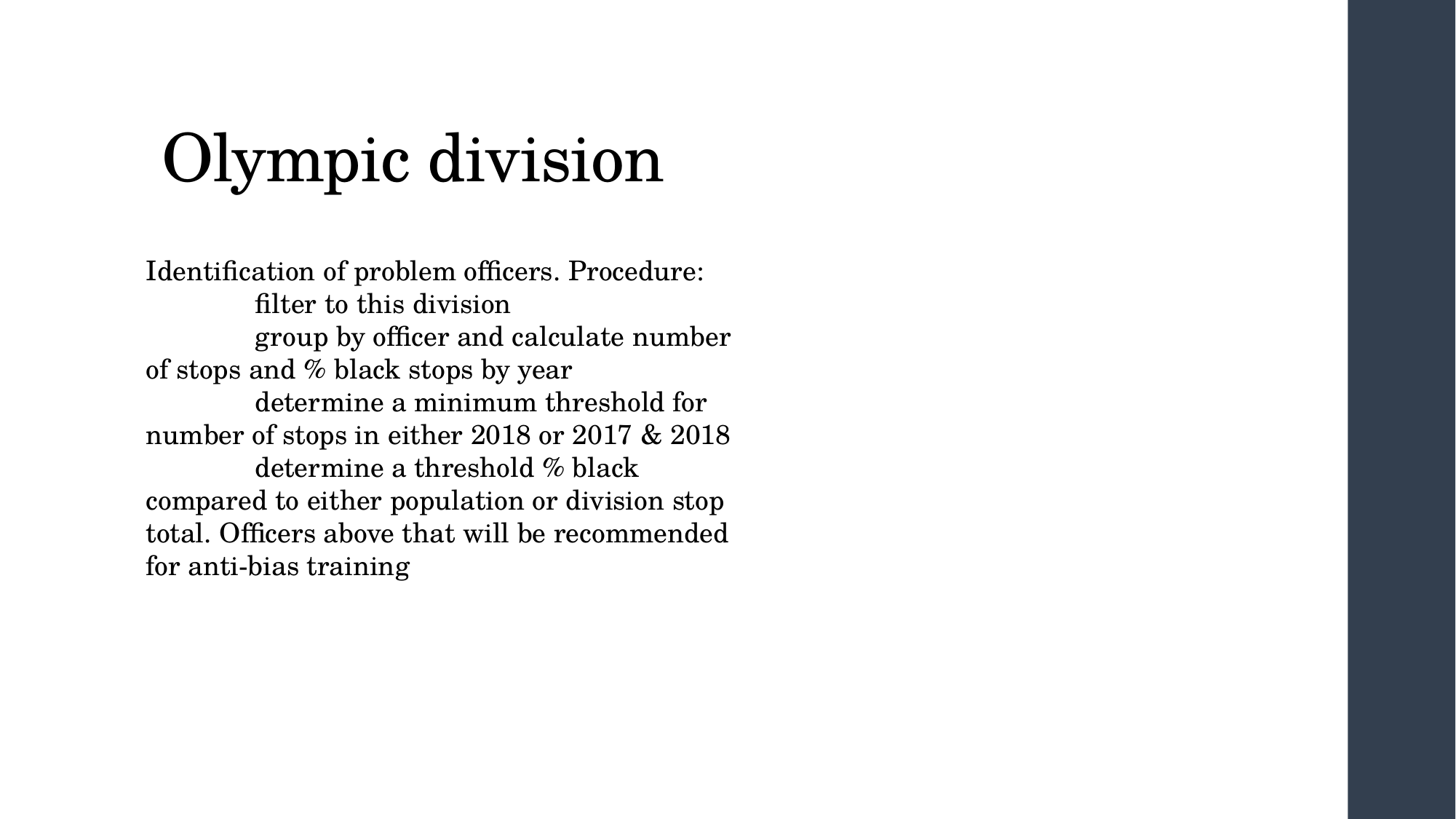

# Olympic division
Identification of problem officers. Procedure:
	filter to this division
	group by officer and calculate number of stops and % black stops by year
	determine a minimum threshold for number of stops in either 2018 or 2017 & 2018
	determine a threshold % black compared to either population or division stop total. Officers above that will be recommended for anti-bias training